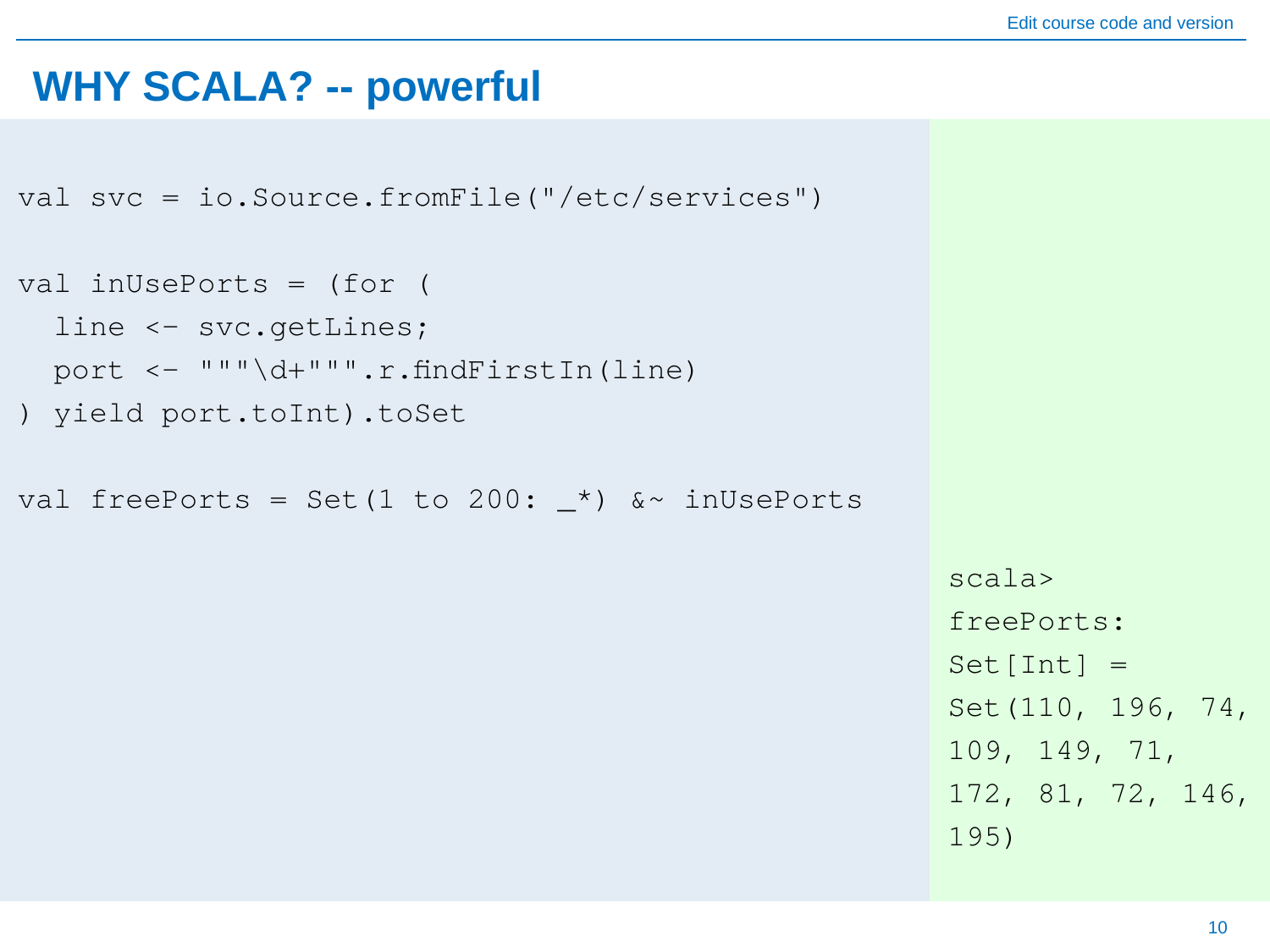

# WHY SCALA? -- powerful
val svc = io.Source.fromFile("/etc/services")
val inUsePorts = (for (
  line <- svc.getLines;
  port <- """\d+""".r.findFirstIn(line)
) yield port.toInt).toSet
val freePorts = Set(1 to 200: _*) &~ inUsePorts
scala>
freePorts: Set[Int] = Set(110, 196, 74, 109, 149, 71, 172, 81, 72, 146, 195)